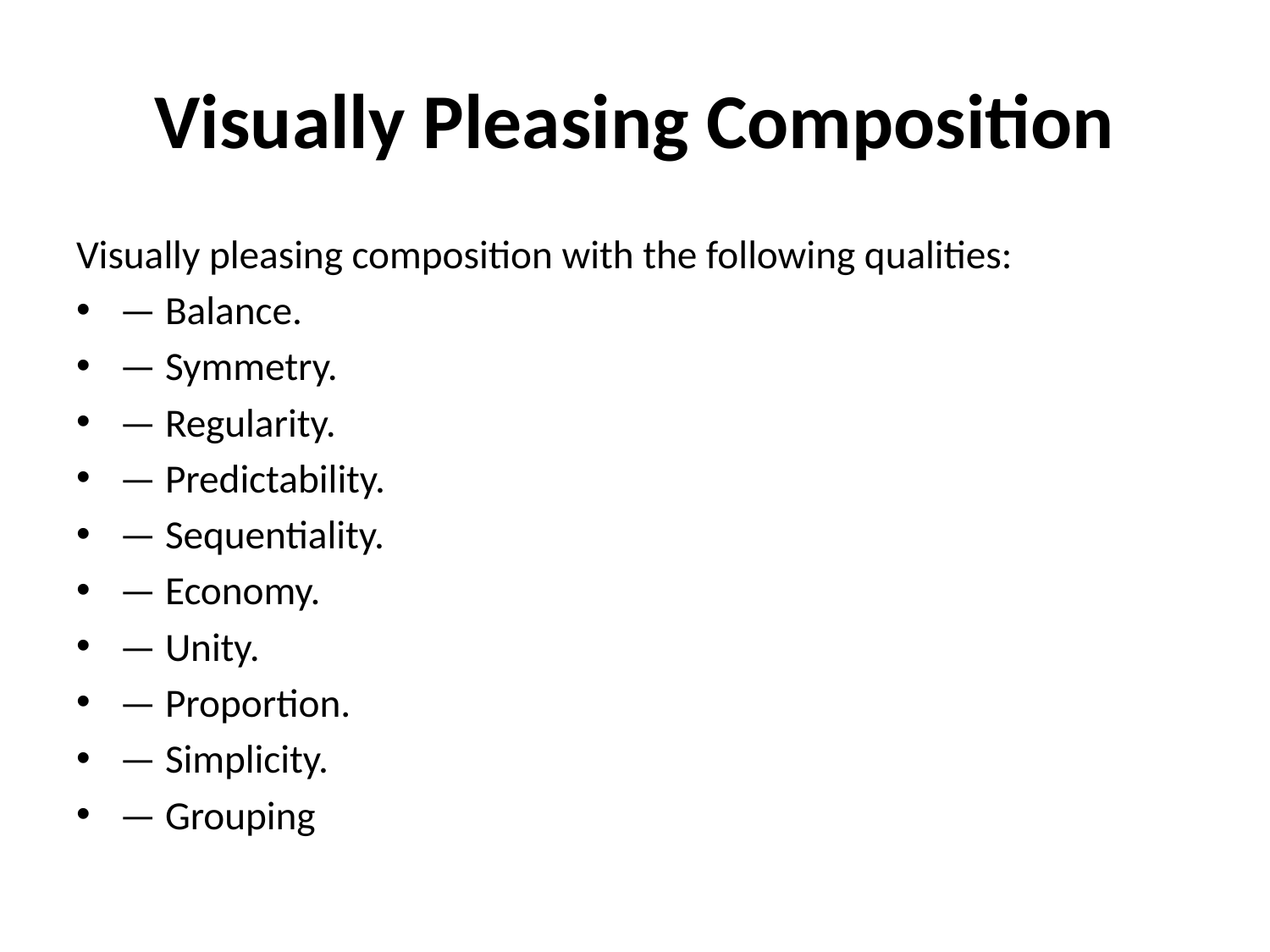

# Visually Pleasing Composition
Visually pleasing composition with the following qualities:
— Balance.
— Symmetry.
— Regularity.
— Predictability.
— Sequentiality.
— Economy.
— Unity.
— Proportion.
— Simplicity.
— Grouping